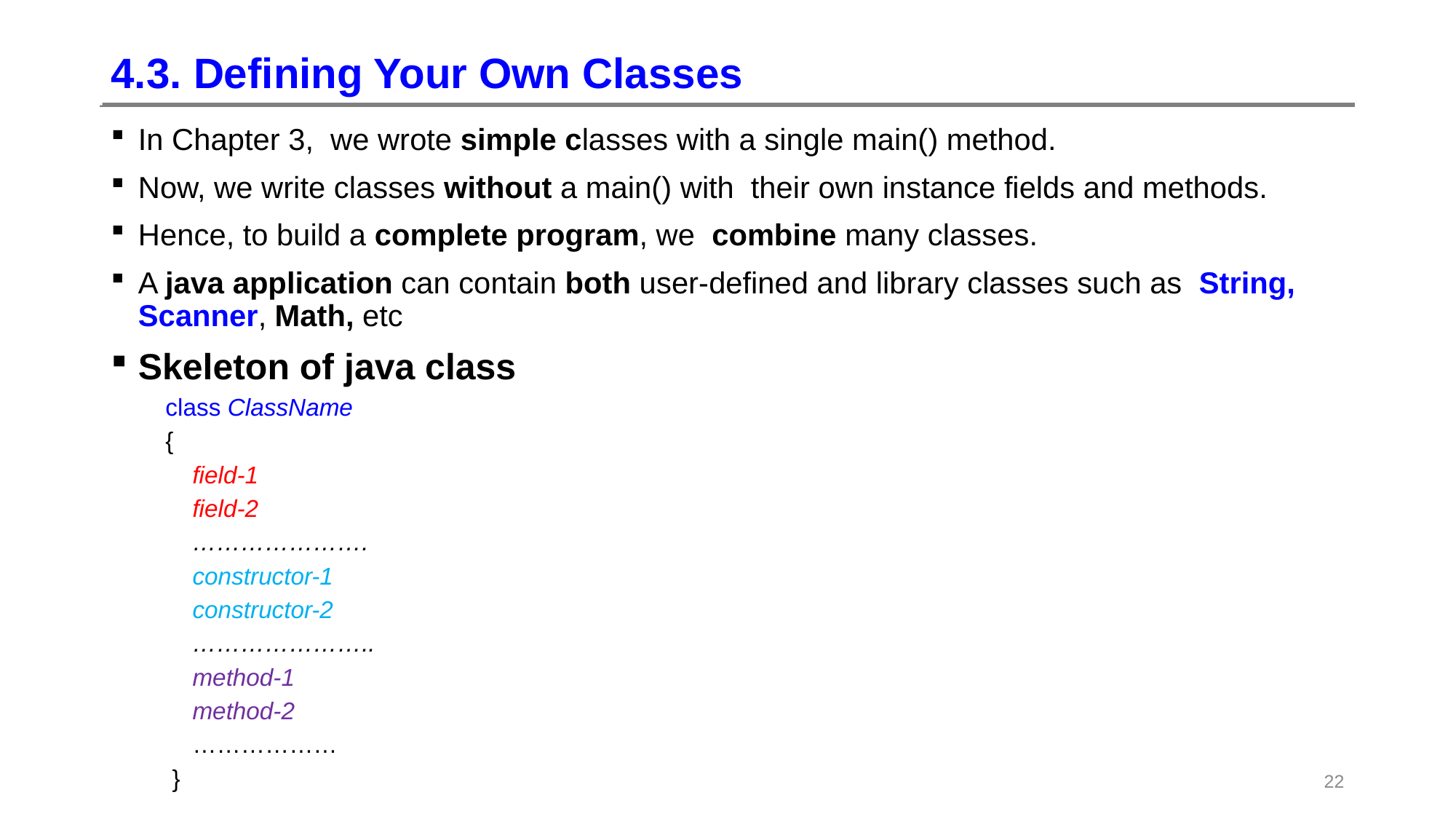

# 4.3. Defining Your Own Classes
In Chapter 3,  we wrote simple classes with a single main() method.
Now, we write classes without a main() with  their own instance fields and methods.
Hence, to build a complete program, we  combine many classes.
A java application can contain both user-defined and library classes such as  String, Scanner, Math, etc
Skeleton of java class
class ClassName
{
    field-1
    field-2
    ………………….
    constructor-1
    constructor-2
    …………………..
    method-1
    method-2
    ………………
 }
22